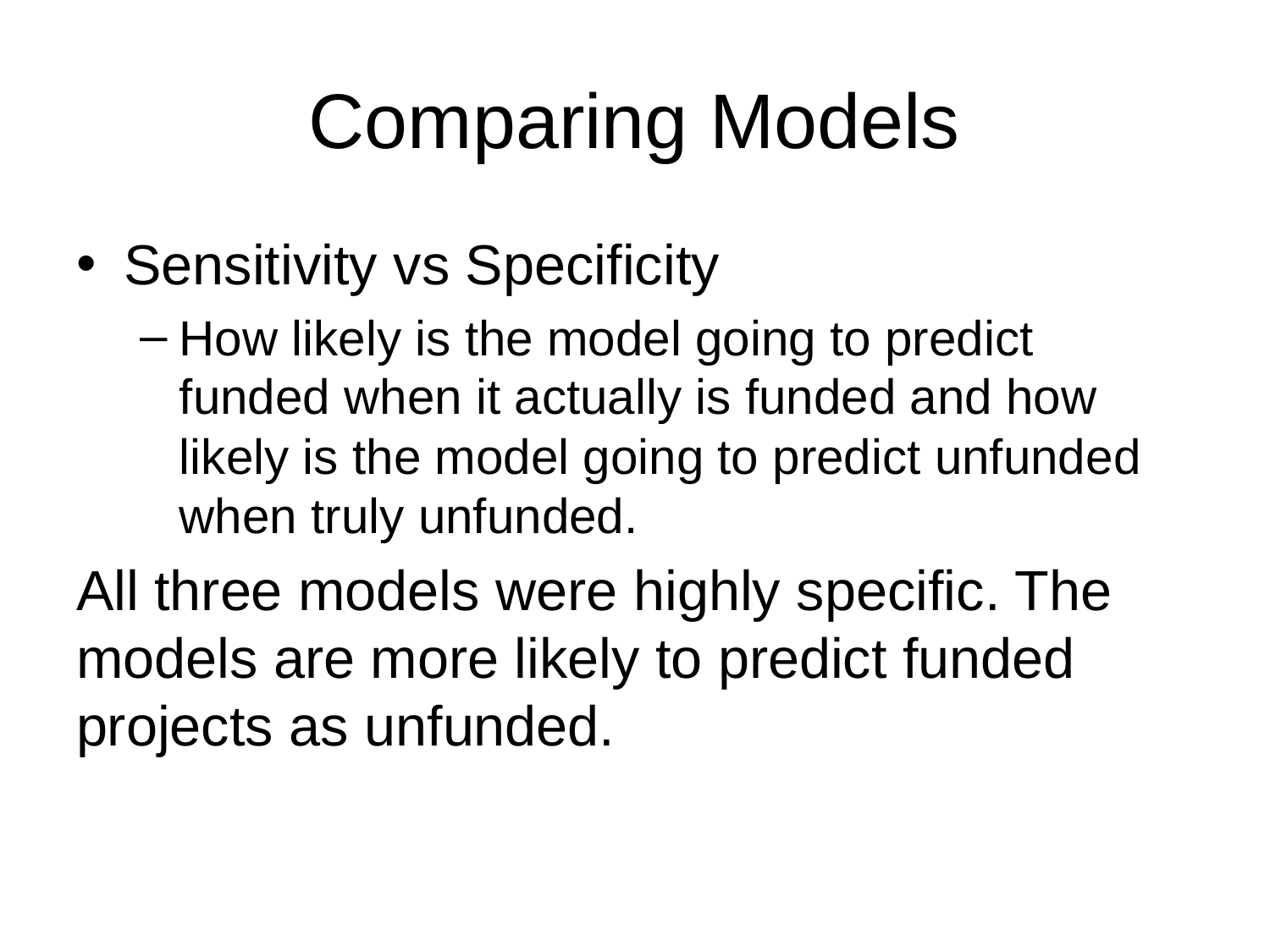

# Comparing Models
Sensitivity vs Specificity
How likely is the model going to predict funded when it actually is funded and how likely is the model going to predict unfunded when truly unfunded.
All three models were highly specific. The models are more likely to predict funded projects as unfunded.